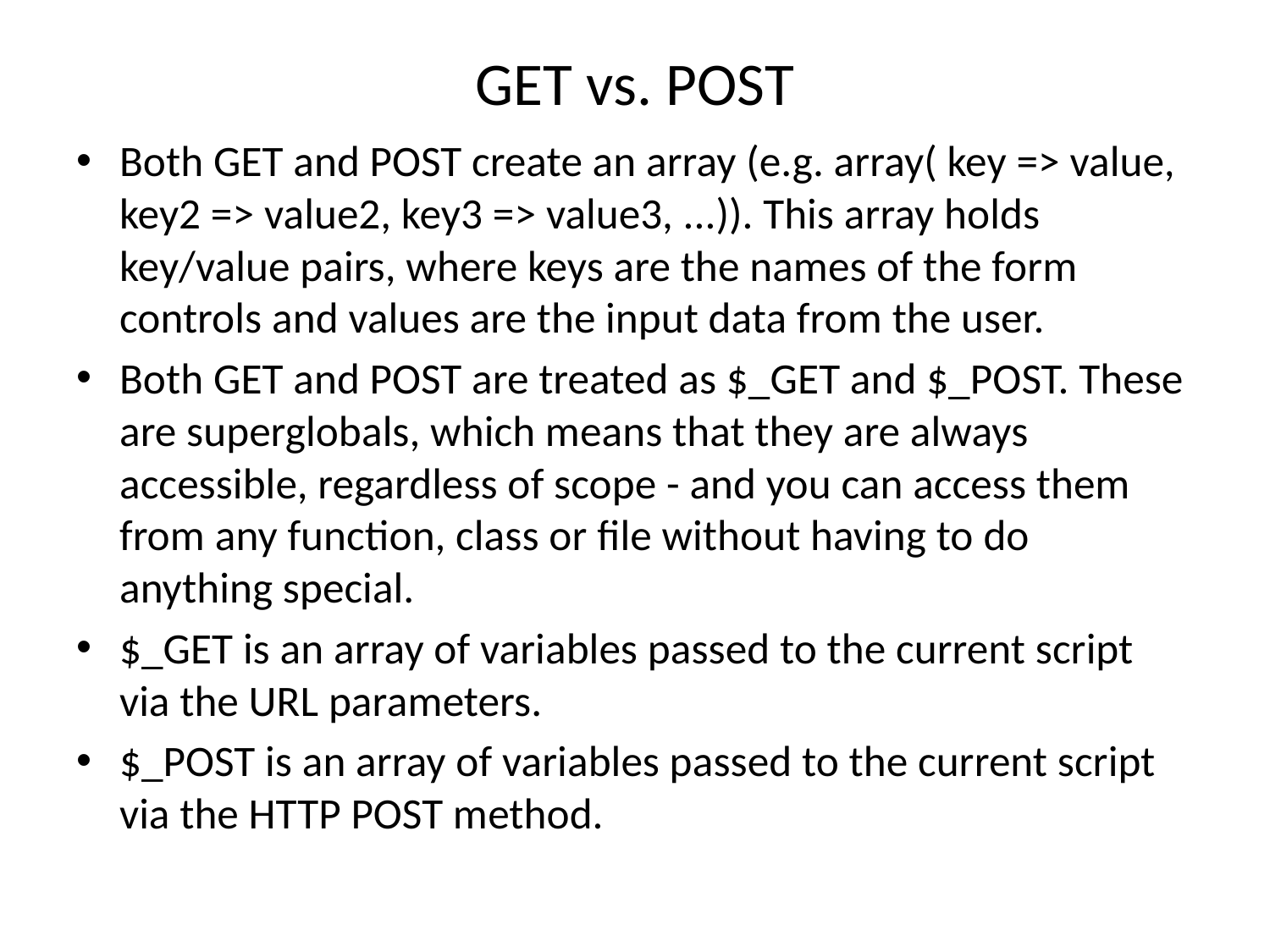

# GET vs. POST
Both GET and POST create an array (e.g. array( key => value, key2 => value2, key3 => value3, ...)). This array holds key/value pairs, where keys are the names of the form controls and values are the input data from the user.
Both GET and POST are treated as $_GET and $_POST. These are superglobals, which means that they are always accessible, regardless of scope - and you can access them from any function, class or file without having to do anything special.
$_GET is an array of variables passed to the current script via the URL parameters.
$_POST is an array of variables passed to the current script via the HTTP POST method.